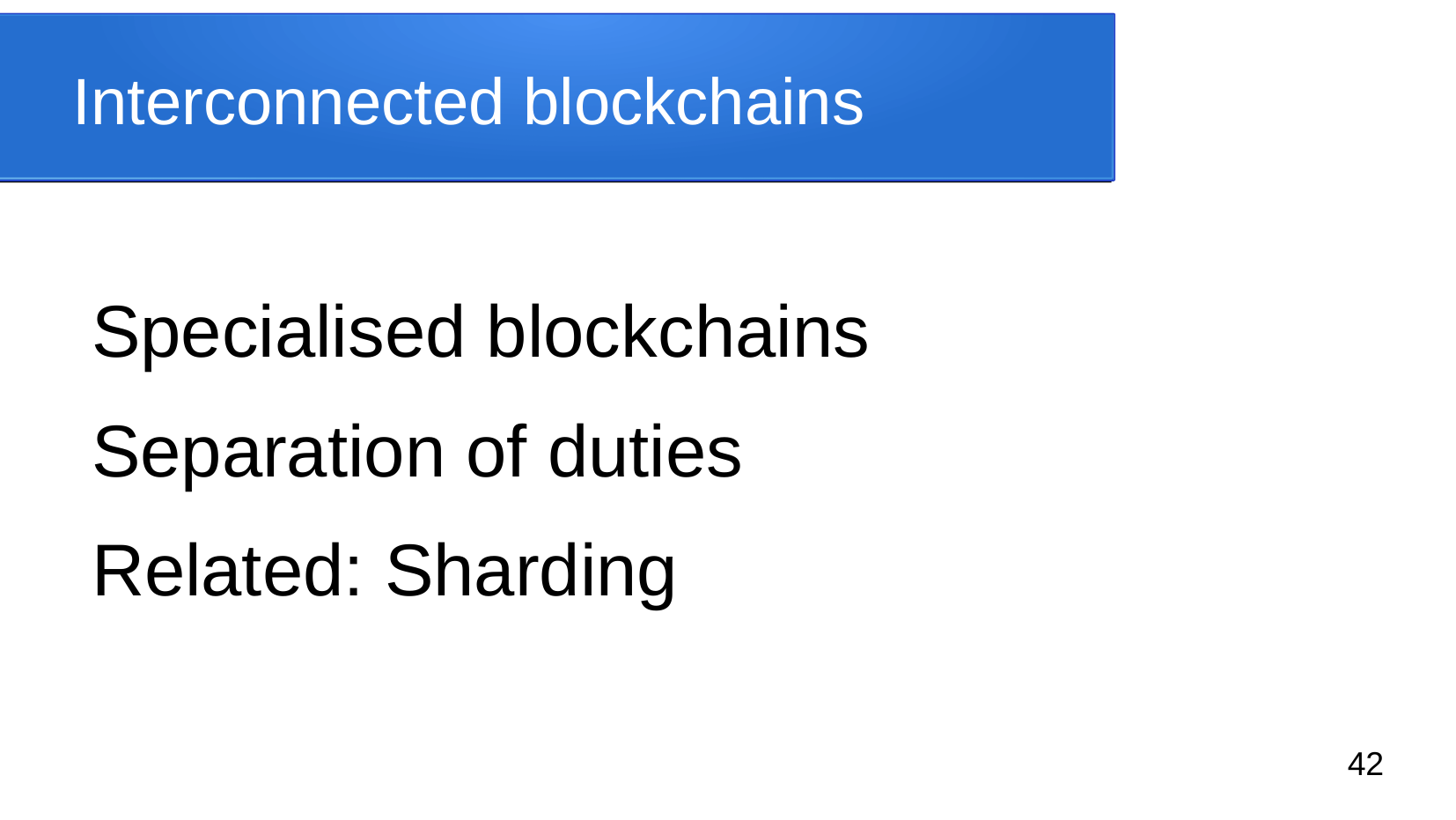

Interconnected blockchains
Specialised blockchains
Separation of duties
Related: Sharding